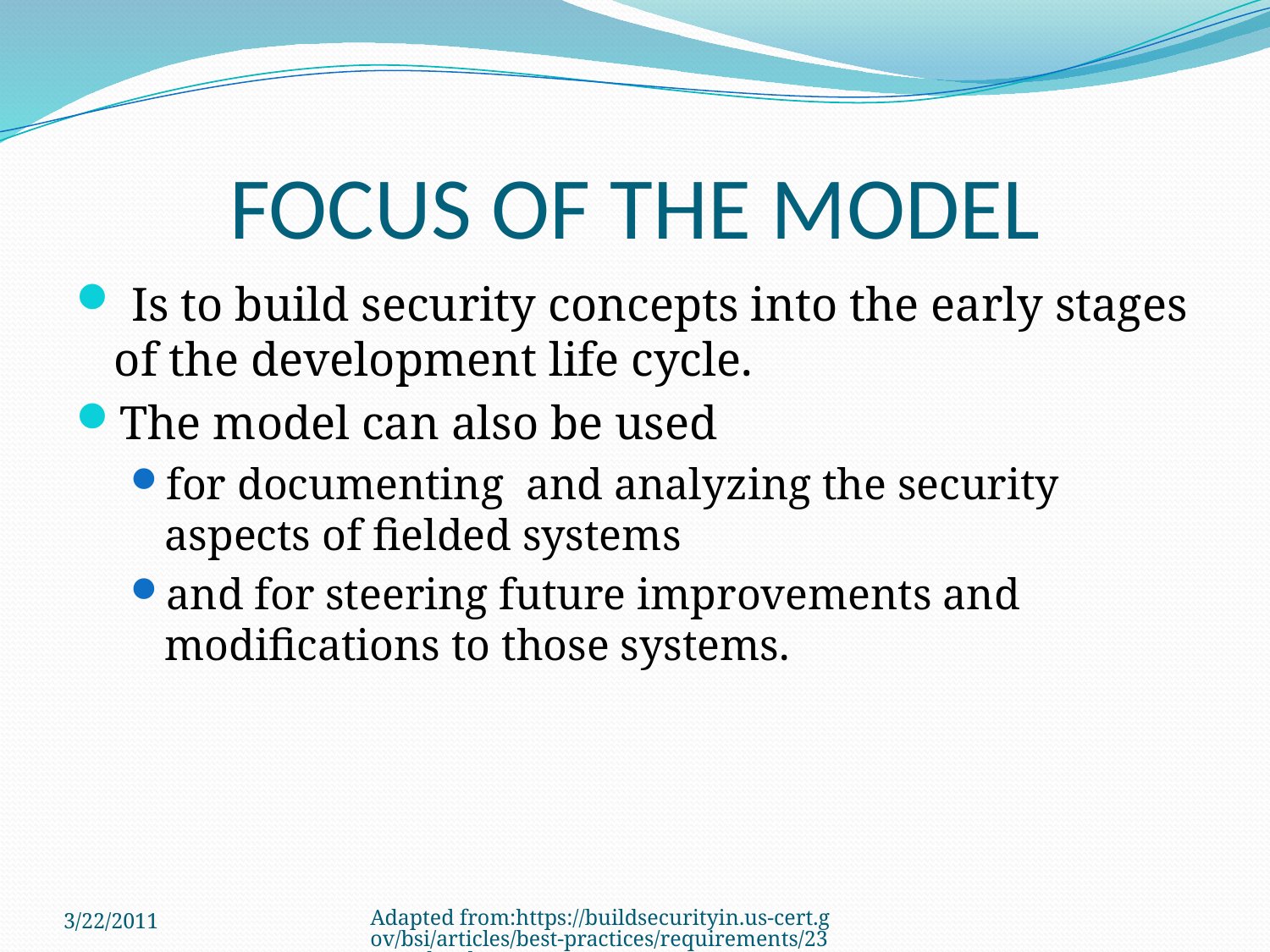

# FOCUS OF THE MODEL
 Is to build security concepts into the early stages of the development life cycle.
The model can also be used
for documenting  and analyzing the security aspects of fielded systems
and for steering future improvements and modifications to those systems.
3/22/2011
Adapted from:https://buildsecurityin.us-cert.gov/bsi/articles/best-practices/requirements/232-BSI.html